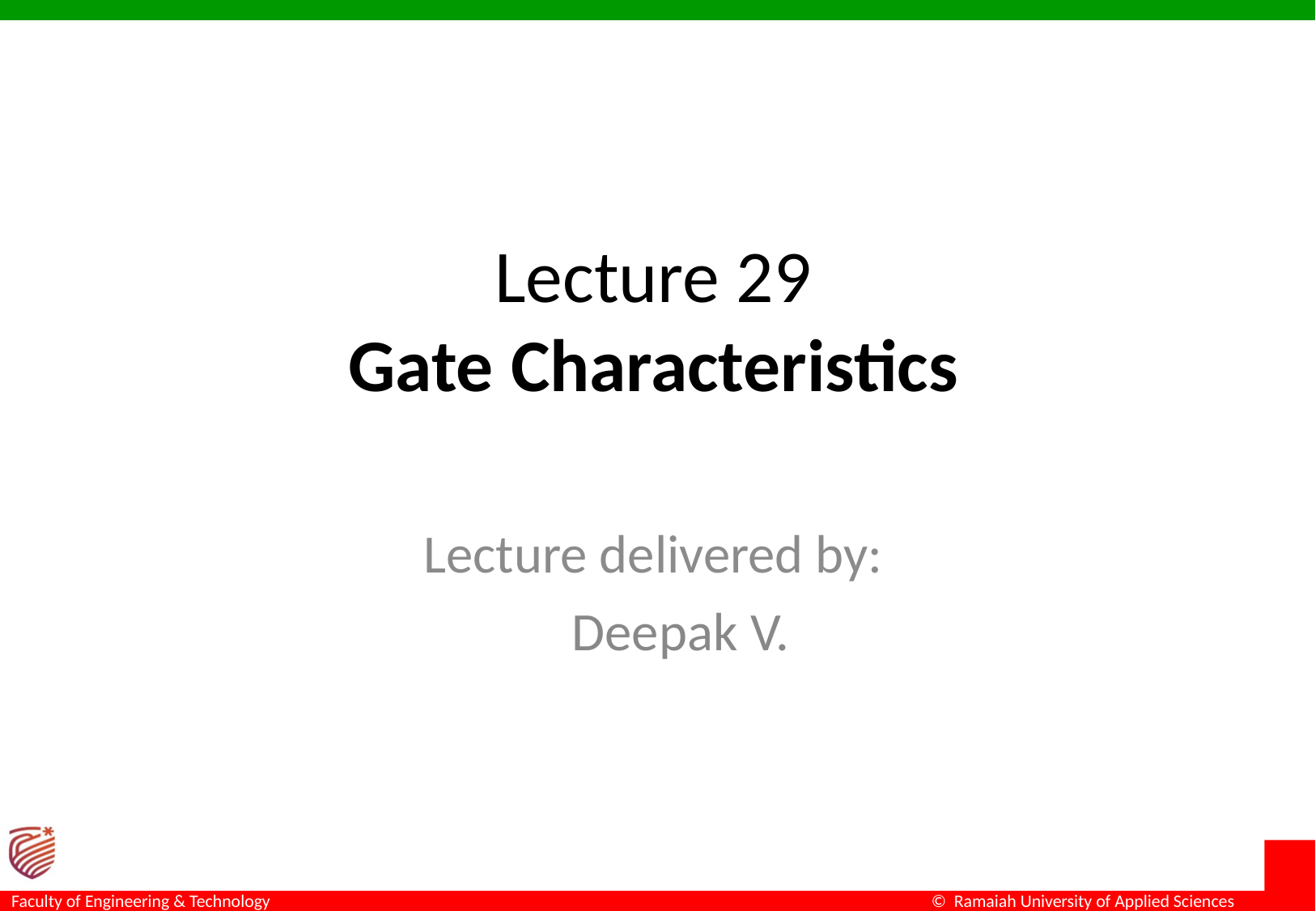

# Lecture 29 Gate Characteristics
Lecture delivered by:
Deepak V.